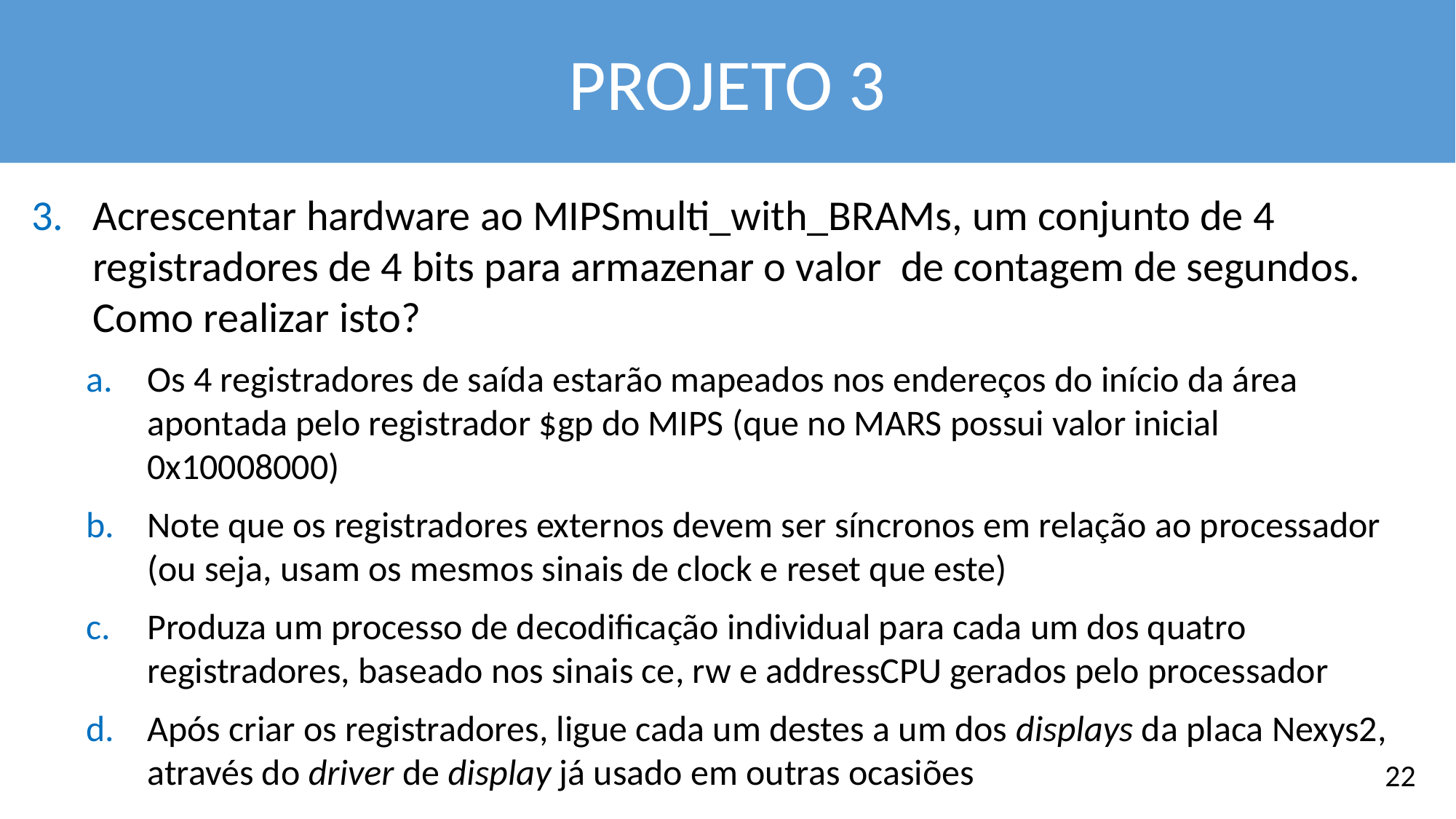

PROJETO 3

Acrescentar hardware ao MIPSmulti_with_BRAMs, um conjunto de 4 registradores de 4 bits para armazenar o valor  de contagem de segundos.  Como realizar isto?

Os 4 registradores de saída estarão mapeados nos endereços do início da área apontada pelo registrador $gp do MIPS (que no MARS possui valor inicial 0x10008000)

Note que os registradores externos devem ser síncronos em relação ao processador (ou seja, usam os mesmos sinais de clock e reset que este)

Produza um processo de decodificação individual para cada um dos quatro registradores, baseado nos sinais ce, rw e addressCPU gerados pelo processador

Após criar os registradores, ligue cada um destes a um dos displays da placa Nexys2, através do driver de display já usado em outras ocasiões
22